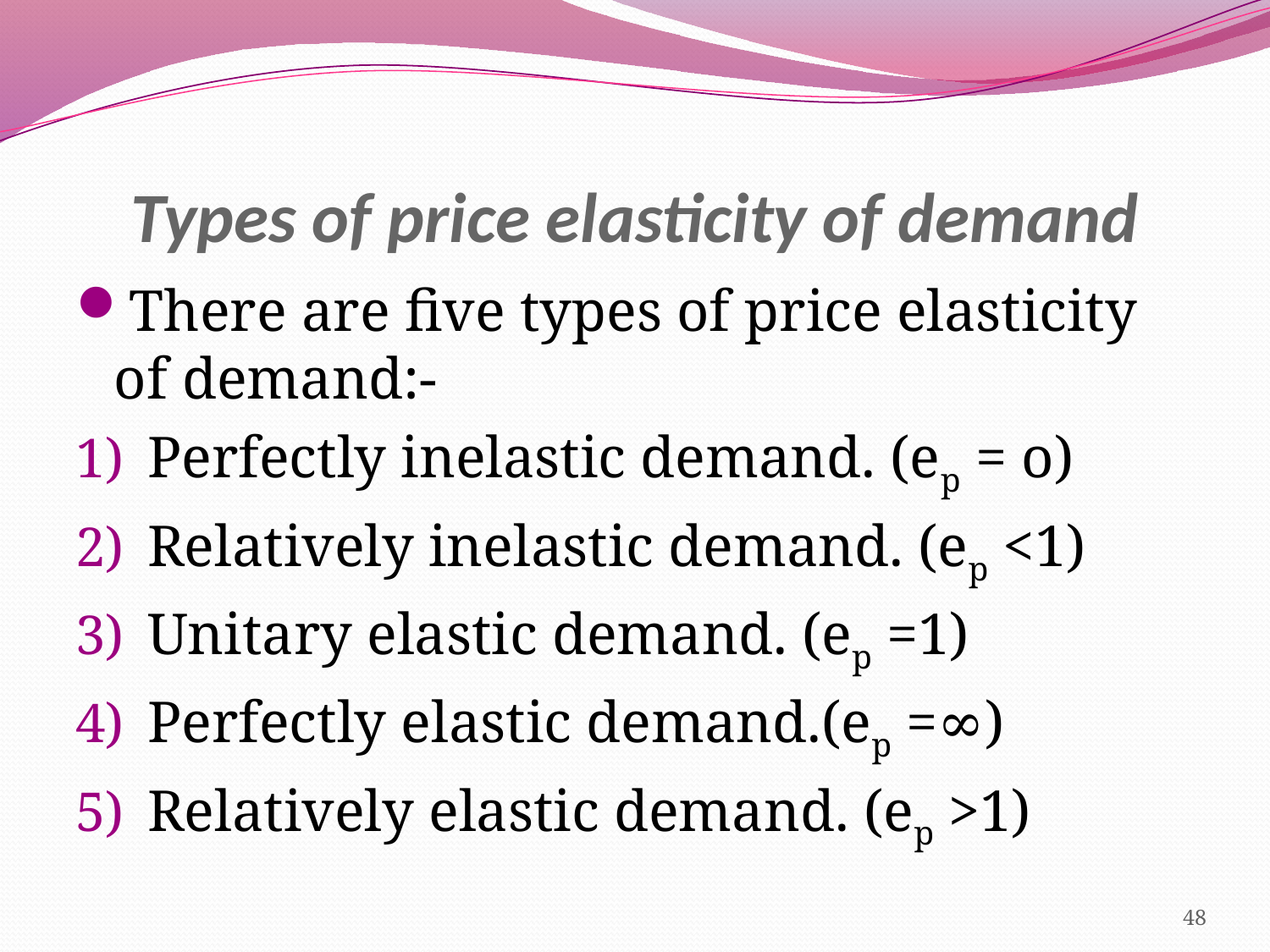

# Types of price elasticity of demand
There are five types of price elasticity of demand:-
Perfectly inelastic demand. (ep = o)
Relatively inelastic demand. (ep <1)
Unitary elastic demand. (ep =1)
Perfectly elastic demand.(ep =∞)
Relatively elastic demand. (ep >1)
48